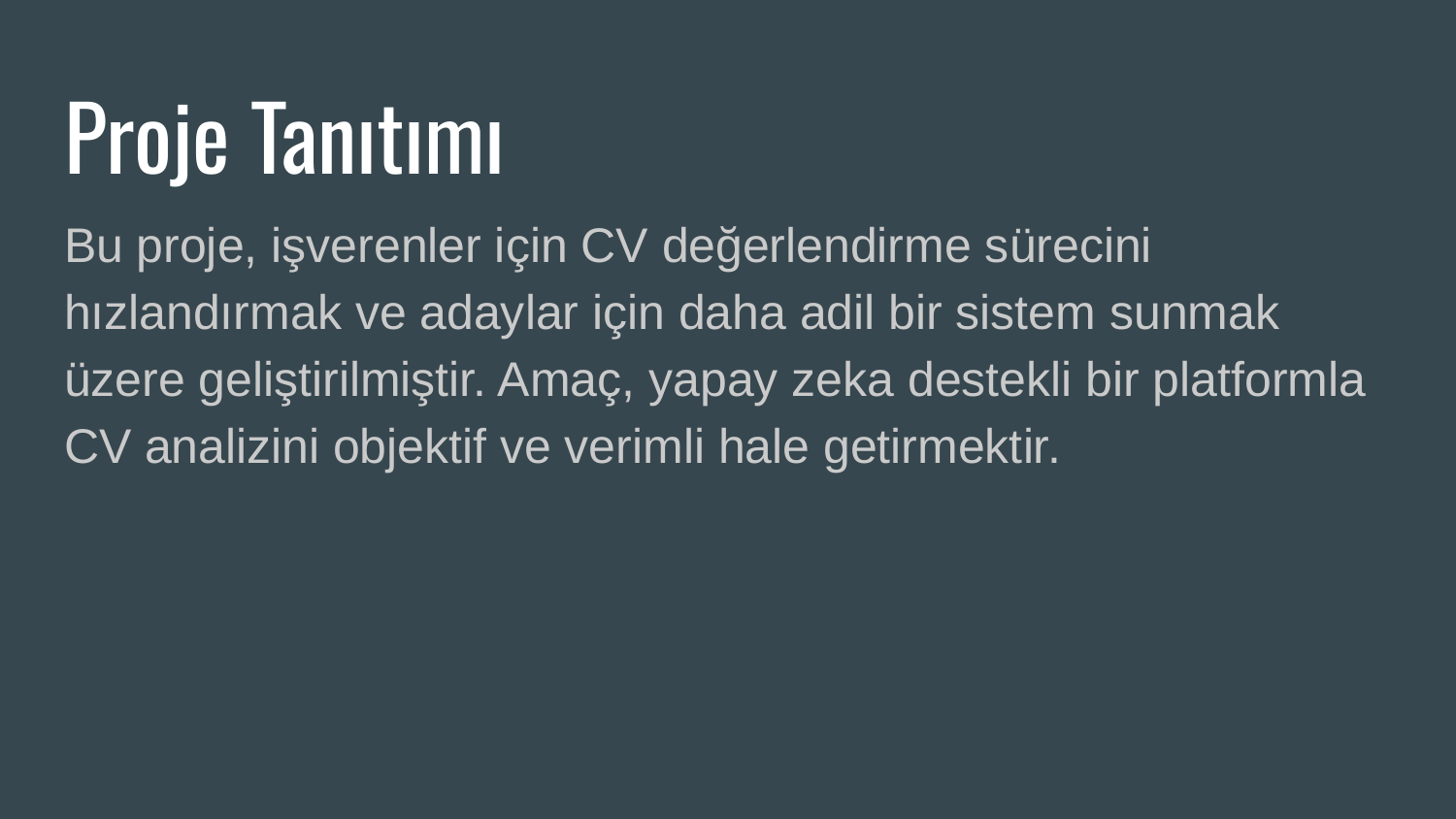

# Proje Tanıtımı
Bu proje, işverenler için CV değerlendirme sürecini hızlandırmak ve adaylar için daha adil bir sistem sunmak üzere geliştirilmiştir. Amaç, yapay zeka destekli bir platformla CV analizini objektif ve verimli hale getirmektir.